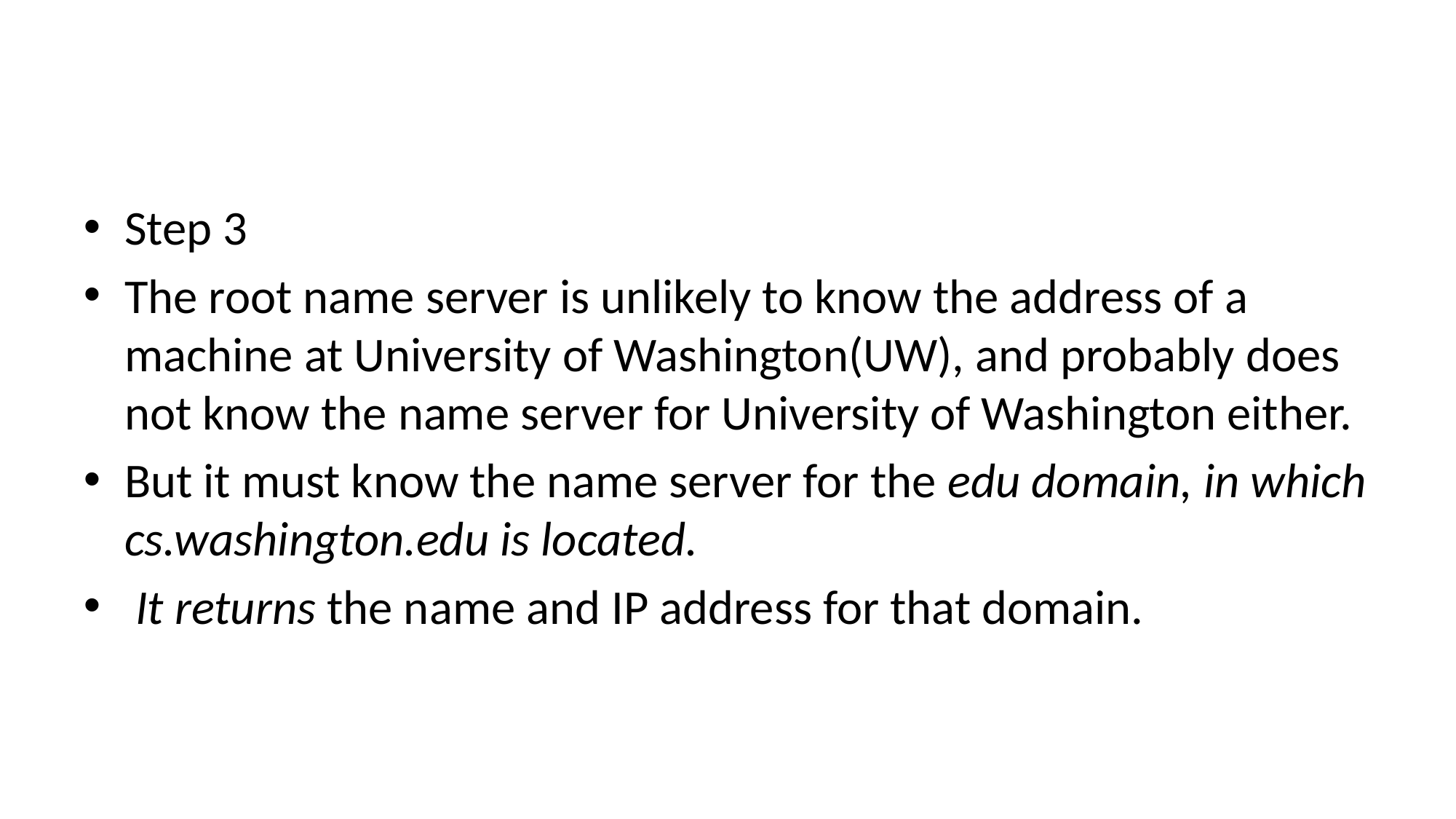

#
Step 3
The root name server is unlikely to know the address of a machine at University of Washington(UW), and probably does not know the name server for University of Washington either.
But it must know the name server for the edu domain, in which cs.washington.edu is located.
 It returns the name and IP address for that domain.